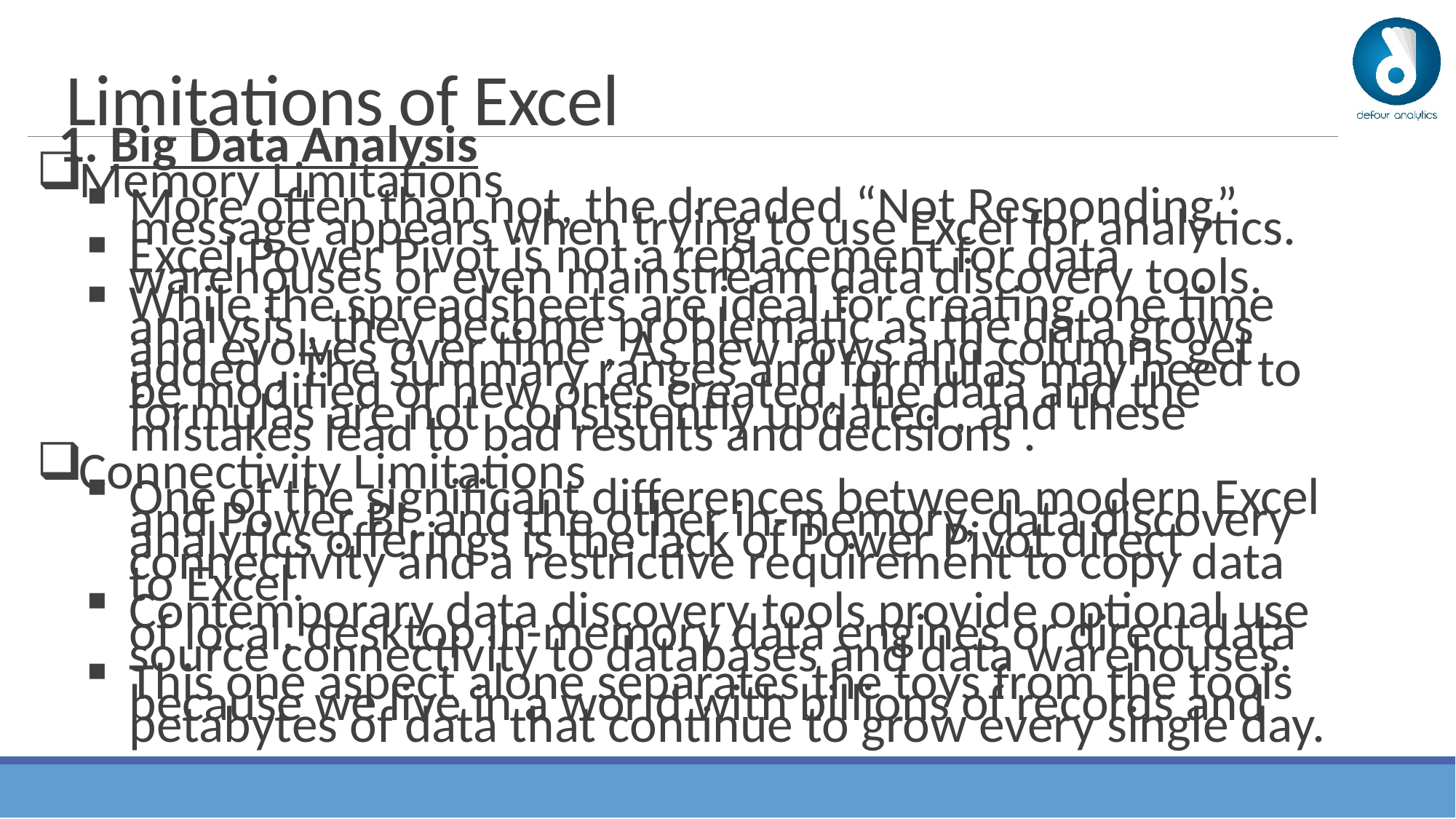

# Limitations of Excel
1. Big Data Analysis
 Memory Limitations
More often than not, the dreaded “Not Responding” message appears when trying to use Excel for analytics.
Excel Power Pivot is not a replacement for data warehouses or even mainstream data discovery tools.
While the spreadsheets are ideal for creating one time analysis , they become problematic as the data grows and evolves over time , As new rows and columns get added , The summary ranges and formulas may need to be modified or new ones created, the data and the formulas are not  consistently updated , and these mistakes lead to bad results and decisions .
 Connectivity Limitations
One of the significant differences between modern Excel and Power BI, and the other in-memory, data discovery analytics offerings is the lack of Power Pivot direct connectivity and a restrictive requirement to copy data to Excel.
Contemporary data discovery tools provide optional use of local, desktop in-memory data engines or direct data source connectivity to databases and data warehouses.
This one aspect alone separates the toys from the tools because we live in a world with billions of records and petabytes of data that continue to grow every single day.